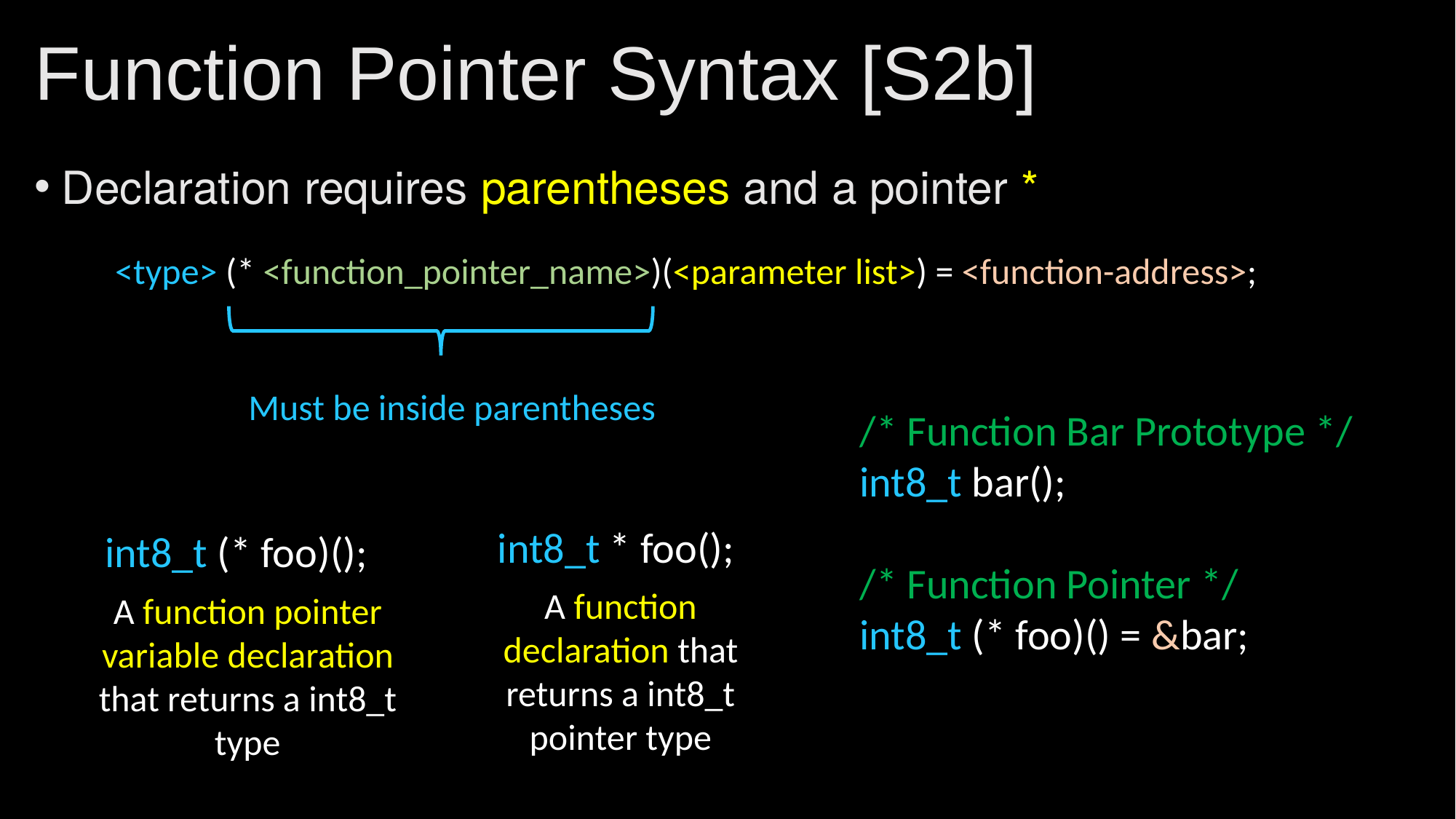

# Function Pointer Syntax [S2b]

Declaration requires parentheses and a pointer *
<type> (* <function_pointer_name>)(<parameter list>) = <function-address>;
Must be inside parentheses
/* Function Bar Prototype */
int8_t bar();

/* Function Pointer */
int8_t (* foo)() = &bar;
int8_t * foo();
int8_t (* foo)();
A function declaration that returns a int8_t pointer type
A function pointer variable declaration that returns a int8_t type